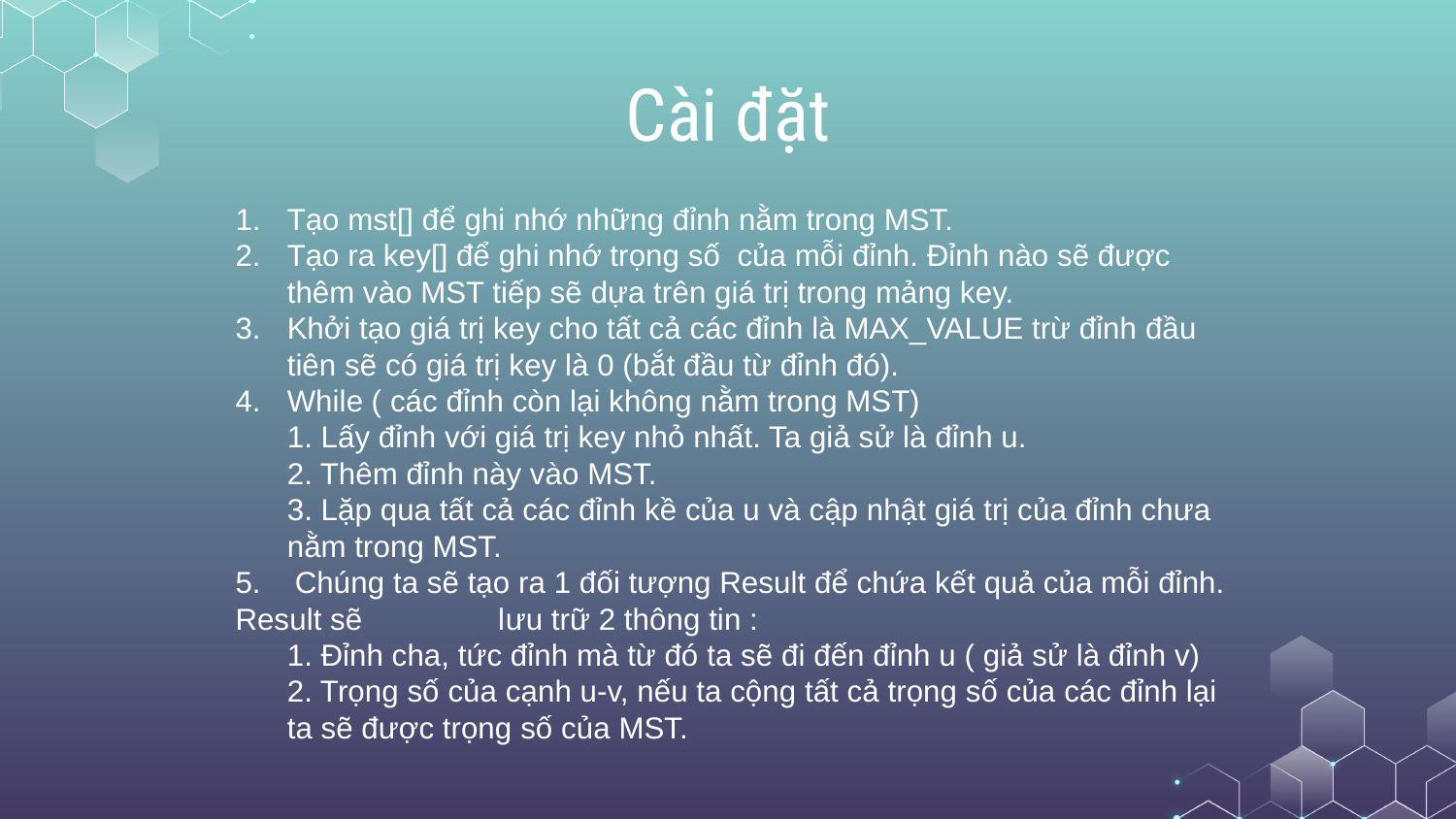

# Cài đặt
Tạo mst[] để ghi nhớ những đỉnh nằm trong MST.
Tạo ra key[] để ghi nhớ trọng số  của mỗi đỉnh. Đỉnh nào sẽ được thêm vào MST tiếp sẽ dựa trên giá trị trong mảng key.
Khởi tạo giá trị key cho tất cả các đỉnh là MAX_VALUE trừ đỉnh đầu tiên sẽ có giá trị key là 0 (bắt đầu từ đỉnh đó).
While ( các đỉnh còn lại không nằm trong MST)
1. Lấy đỉnh với giá trị key nhỏ nhất. Ta giả sử là đỉnh u.
2. Thêm đỉnh này vào MST.
3. Lặp qua tất cả các đỉnh kề của u và cập nhật giá trị của đỉnh chưa nằm trong MST.
5.    Chúng ta sẽ tạo ra 1 đối tượng Result để chứa kết quả của mỗi đỉnh. Result sẽ                lưu trữ 2 thông tin :
1. Đỉnh cha, tức đỉnh mà từ đó ta sẽ đi đến đỉnh u ( giả sử là đỉnh v)
2. Trọng số của cạnh u-v, nếu ta cộng tất cả trọng số của các đỉnh lại ta sẽ được trọng số của MST.